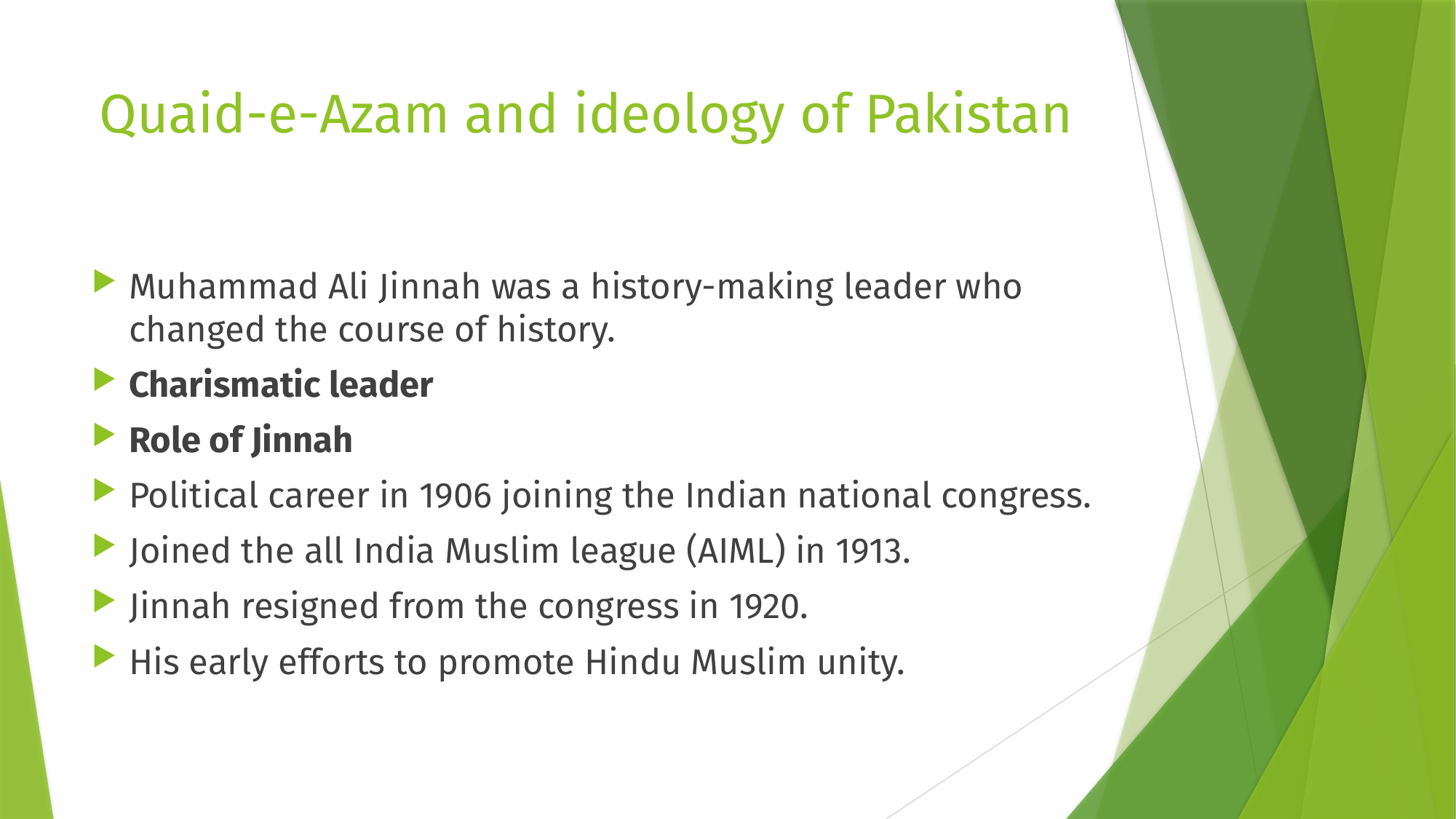

# Quaid-e-Azam and ideology of Pakistan
Muhammad Ali Jinnah was a history-making leader who changed the course of history.
Charismatic leader
Role of Jinnah
Political career in 1906 joining the Indian national congress.
Joined the all India Muslim league (AIML) in 1913.
Jinnah resigned from the congress in 1920.
His early efforts to promote Hindu Muslim unity.